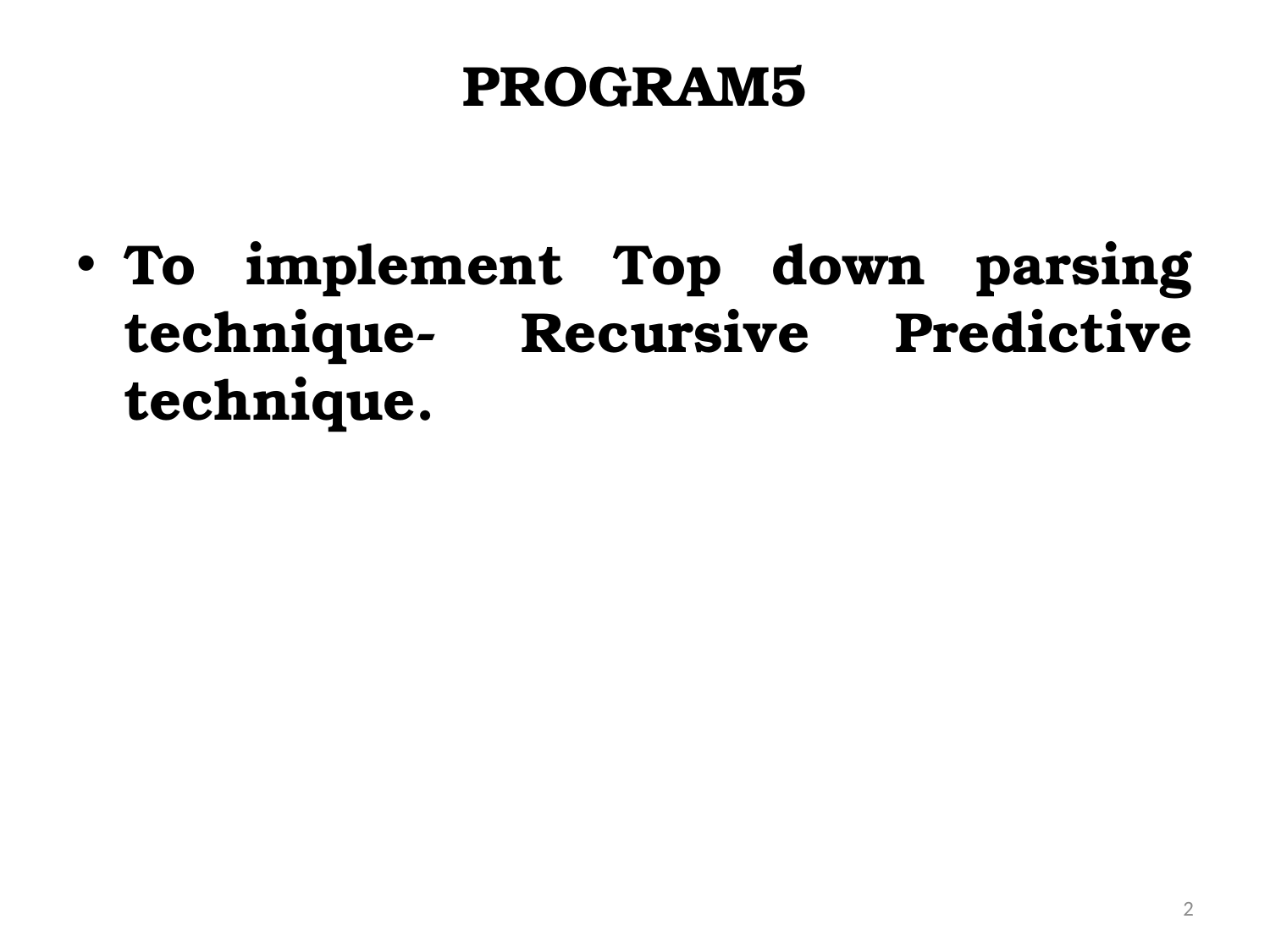

# PROGRAM5
To implement Top down parsing technique- Recursive Predictive technique.
2